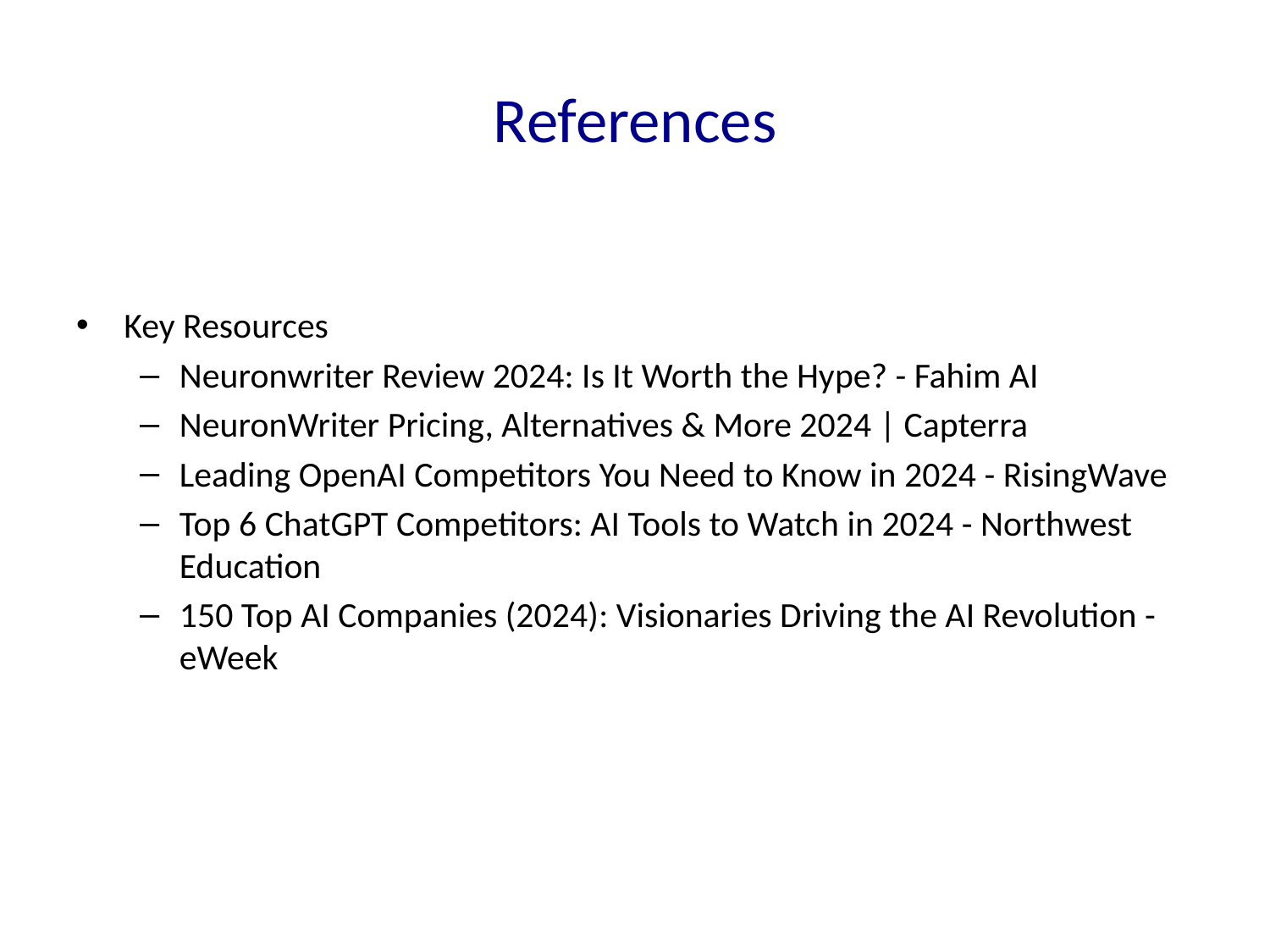

# References

Key Resources
Neuronwriter Review 2024: Is It Worth the Hype? - Fahim AI
NeuronWriter Pricing, Alternatives & More 2024 | Capterra
Leading OpenAI Competitors You Need to Know in 2024 - RisingWave
Top 6 ChatGPT Competitors: AI Tools to Watch in 2024 - Northwest Education
150 Top AI Companies (2024): Visionaries Driving the AI Revolution - eWeek